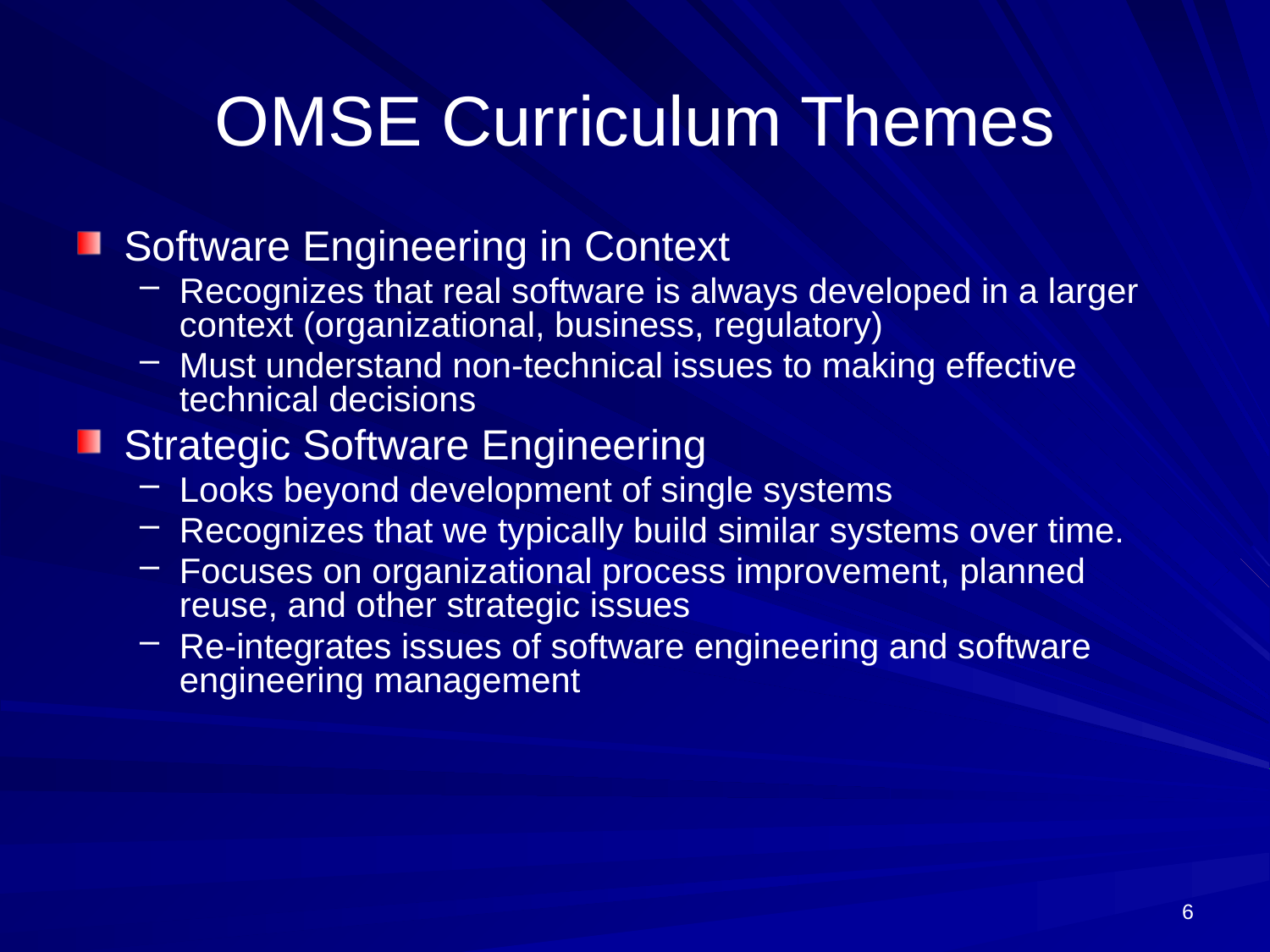

# OMSE Curriculum Themes
Software Engineering in Context
Recognizes that real software is always developed in a larger context (organizational, business, regulatory)
Must understand non-technical issues to making effective technical decisions
Strategic Software Engineering
Looks beyond development of single systems
Recognizes that we typically build similar systems over time.
Focuses on organizational process improvement, planned reuse, and other strategic issues
Re-integrates issues of software engineering and software engineering management

6